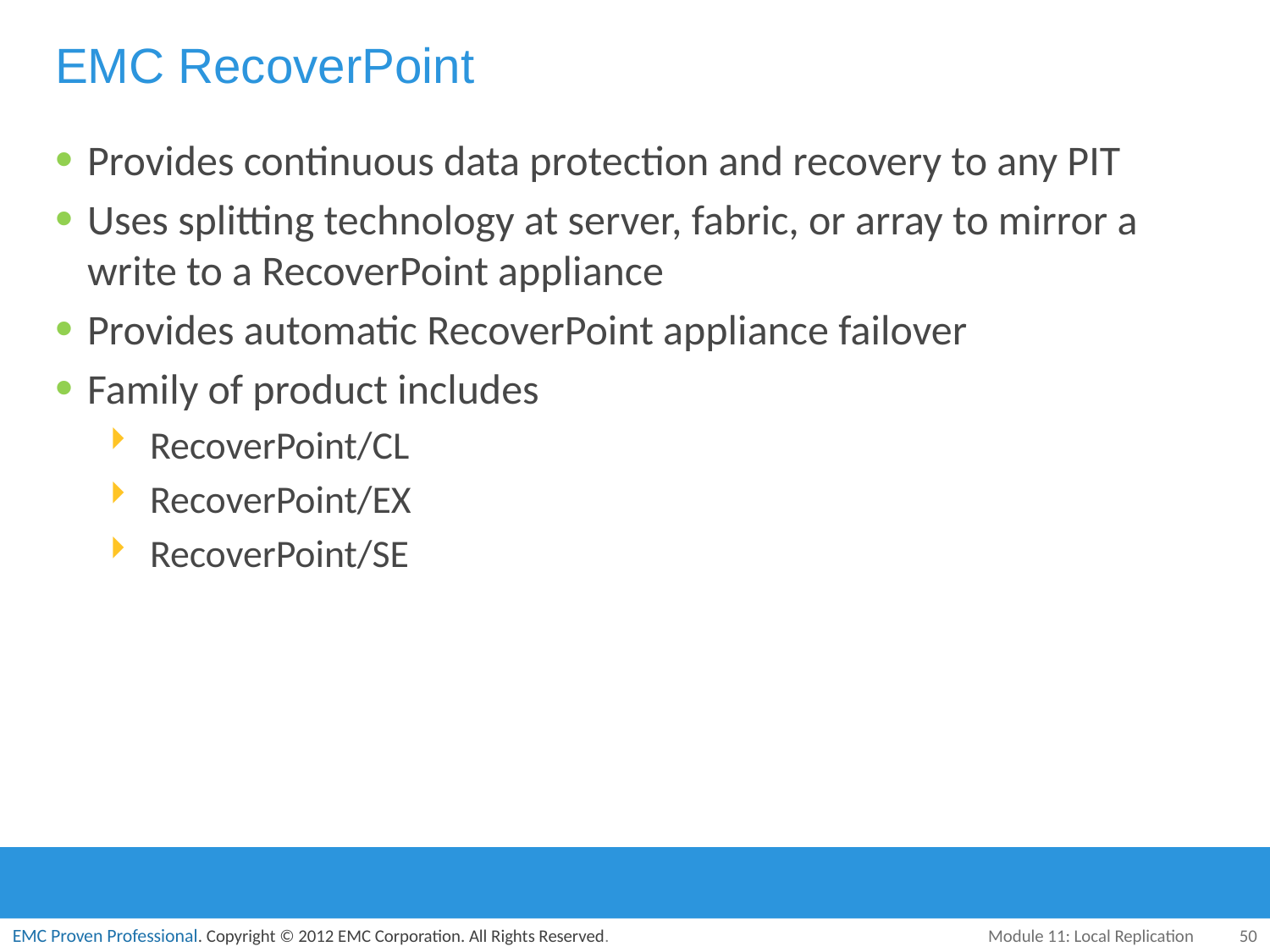

# EMC RecoverPoint
Provides continuous data protection and recovery to any PIT
Uses splitting technology at server, fabric, or array to mirror a write to a RecoverPoint appliance
Provides automatic RecoverPoint appliance failover
Family of product includes
RecoverPoint/CL
RecoverPoint/EX
RecoverPoint/SE

Module 11: Local Replication
50